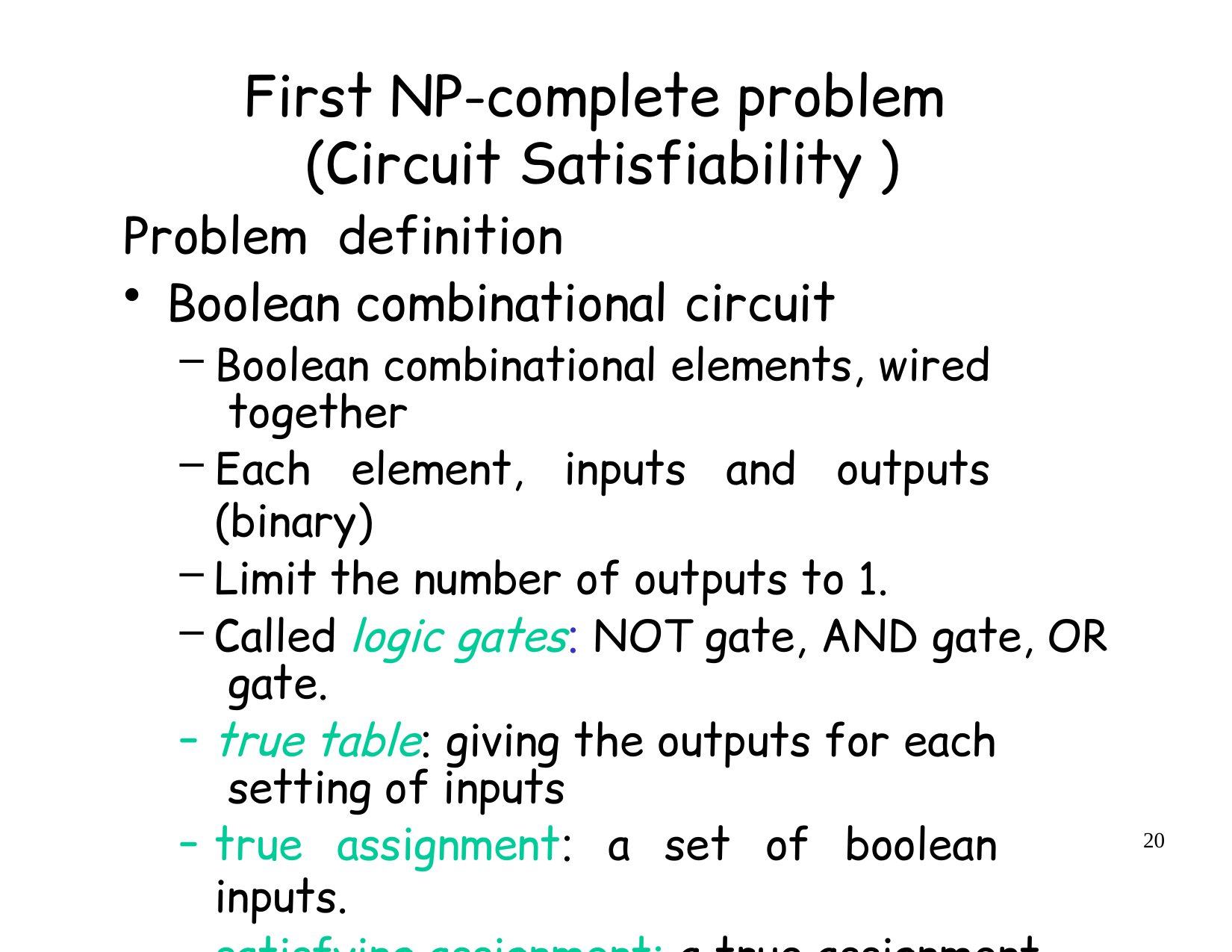

# First NP-complete problem  (Circuit Satisfiability )
Problem  definition
Boolean combinational circuit
Boolean combinational elements, wired  together
Each element, inputs and outputs (binary)
Limit the number of outputs to 1.
Called logic gates: NOT gate, AND gate, OR  gate.
true table: giving the outputs for each  setting of inputs
true assignment: a set of boolean inputs.
satisfying assignment: a true assignment  causing the output to be 1.
20